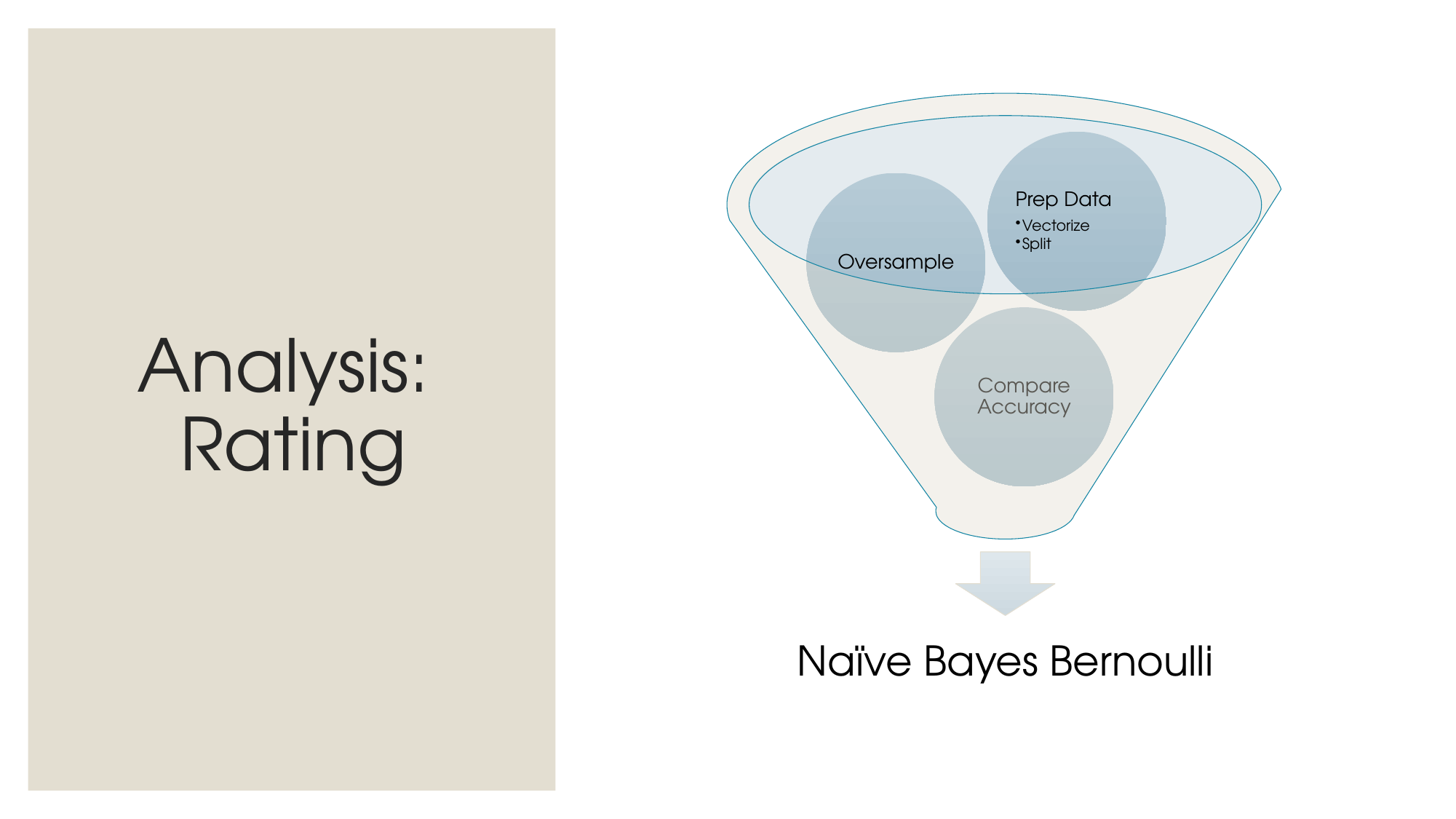

Naïve Bayes Bernoulli
Compare Accuracy
Oversample
Prep Data
Vectorize
Split
# Analysis:  Rating